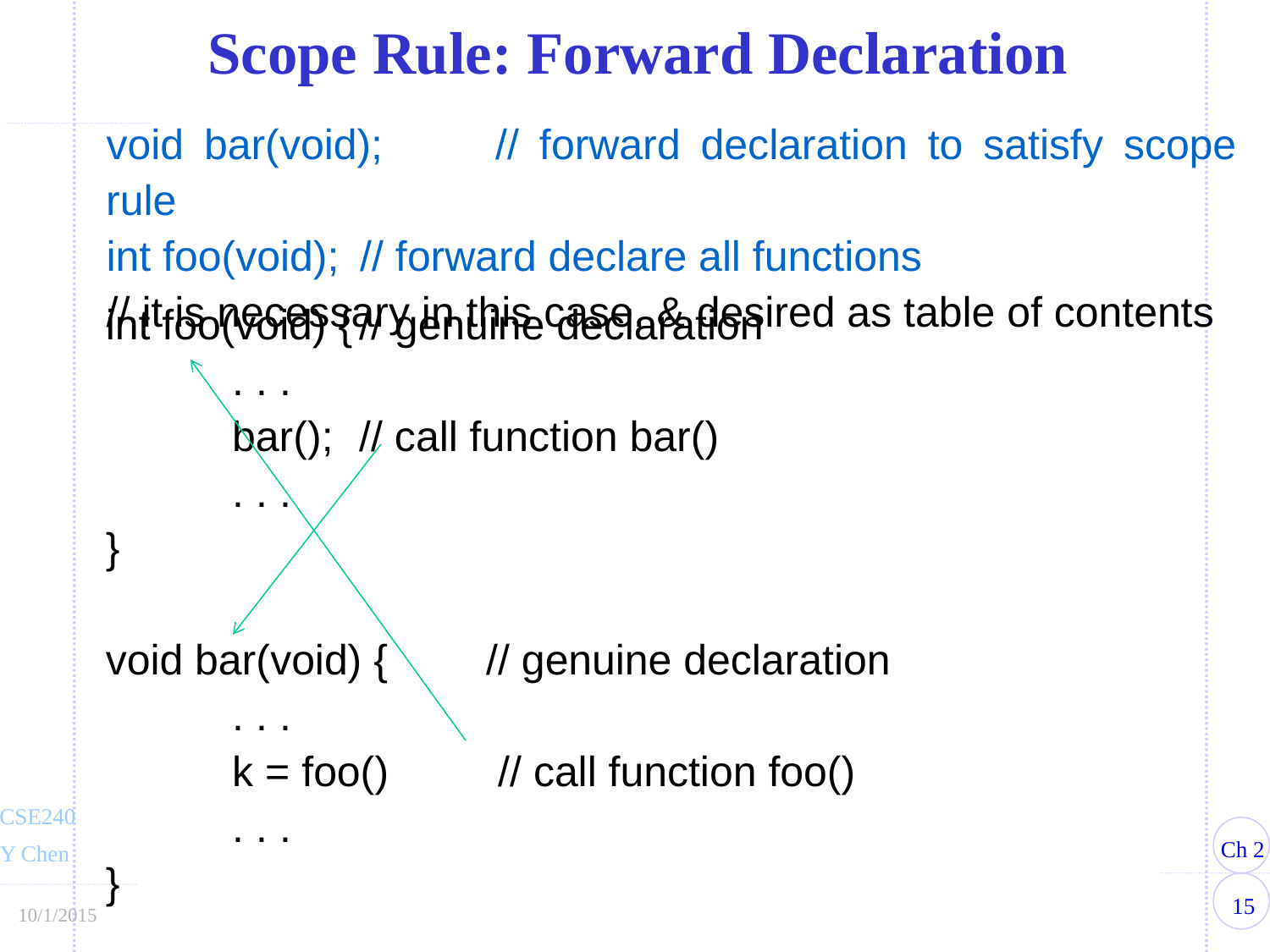

Scope Rule: Forward Declaration
void bar(void);	// forward declaration to satisfy scope rule
int foo(void);	// forward declare all functions
// it is necessary in this case, & desired as table of contents
int foo(void) {	// genuine declaration
	. . .
	bar();	// call function bar()
	. . .
}

void bar(void) {	// genuine declaration
	. . .
	k = foo()	 // call function foo()
	. . .
}